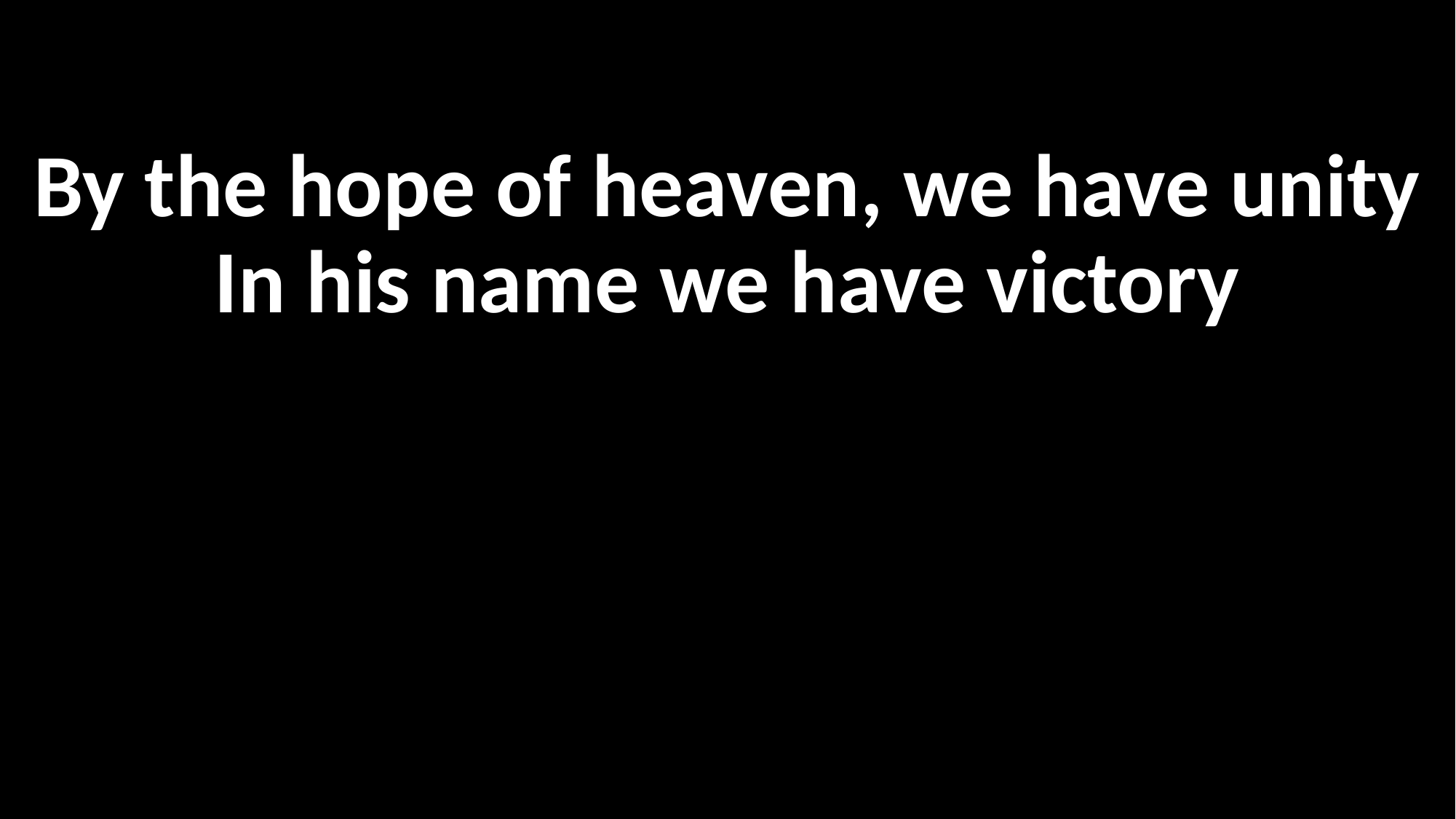

By the hope of heaven, we have unity
In his name we have victory